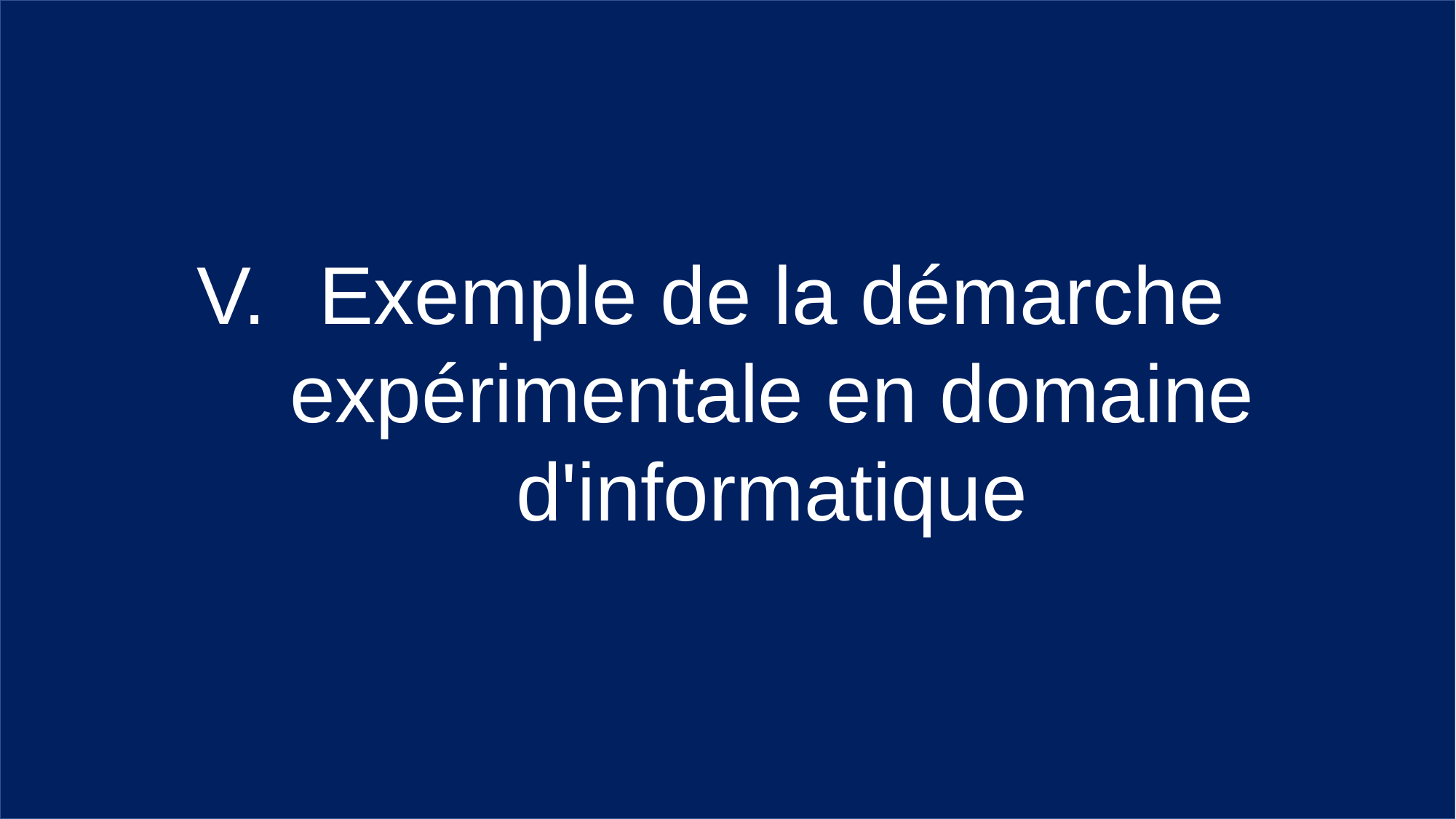

Exemple de la démarche expérimentale en domaine d'informatique